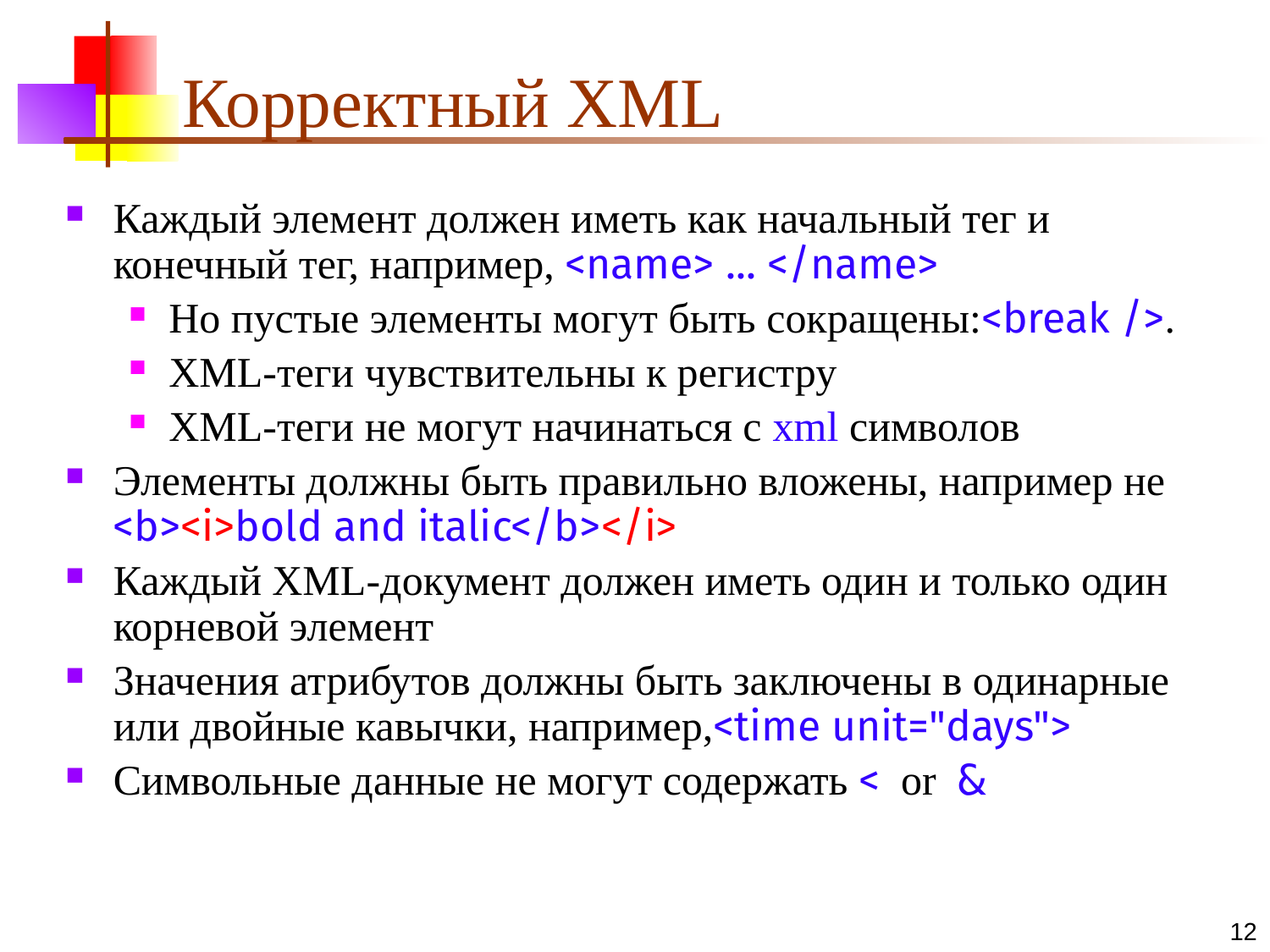

# Корректный XML
Каждый элемент должен иметь как начальный тег и конечный тег, например, <name> ... </name>
Но пустые элементы могут быть сокращены:<break />.
XML-теги чувствительны к регистру
XML-теги не могут начинаться с xml символов
Элементы должны быть правильно вложены, например не <b><i>bold and italic</b></i>
Каждый XML-документ должен иметь один и только один корневой элемент
Значения атрибутов должны быть заключены в одинарные или двойные кавычки, например,<time unit="days">
Символьные данные не могут содержать <  or  &
12